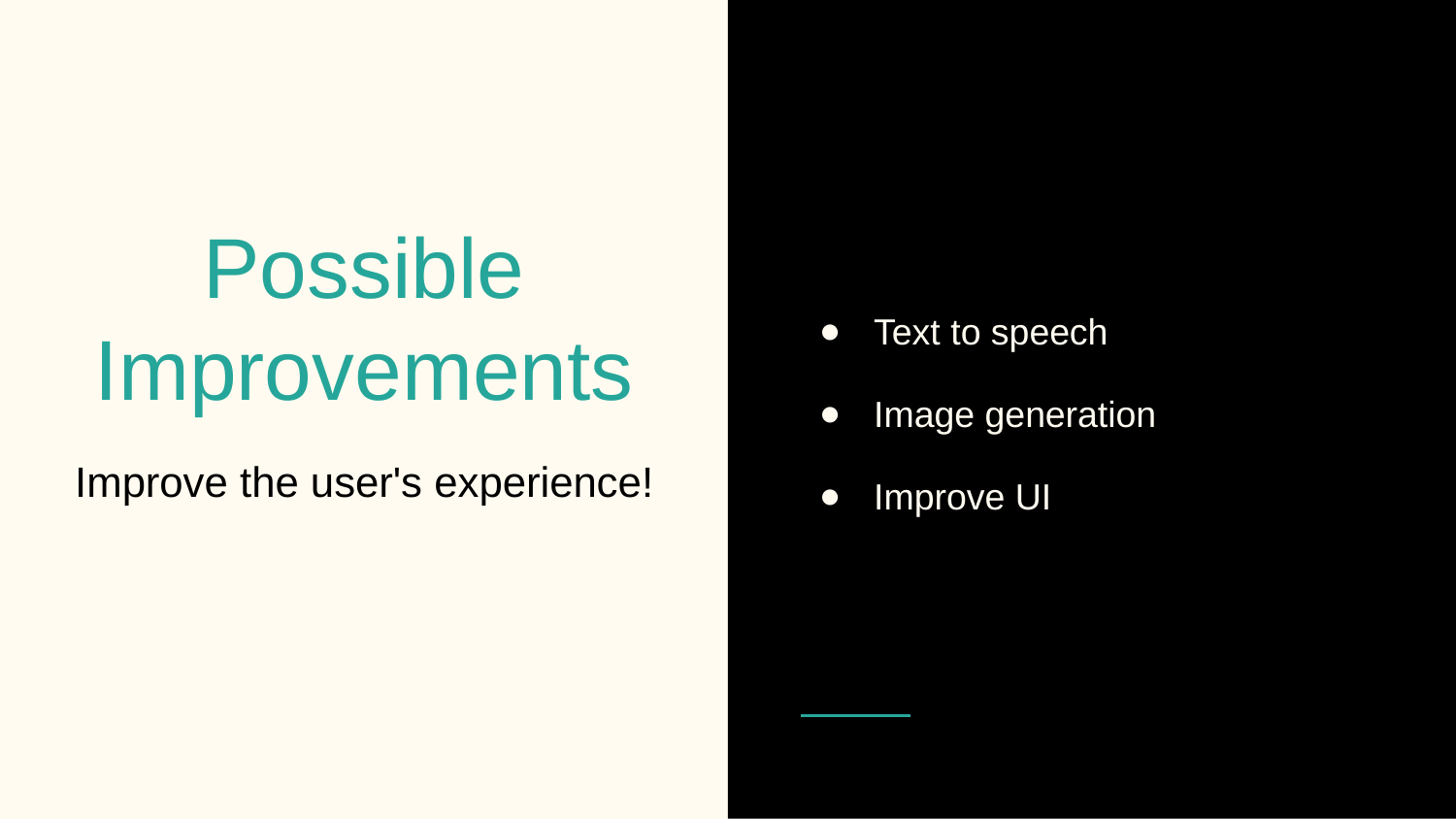

Text to speech
Image generation
Improve UI
# Possible Improvements
Improve the user's experience!